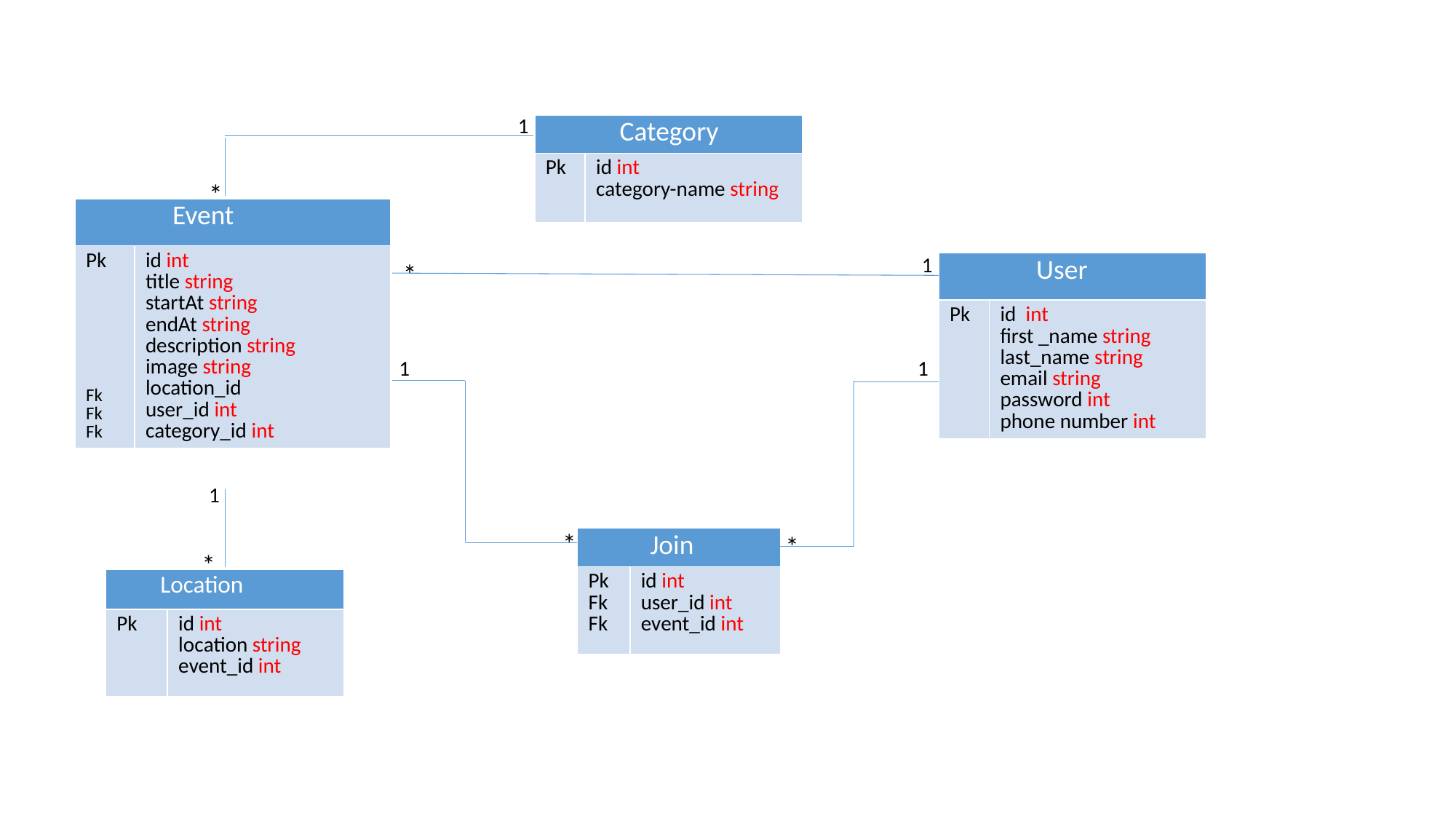

1
| Category |  |
| --- | --- |
| Pk | id int category-name string |
*
| Event |  |
| --- | --- |
| Pk Fk Fk Fk | id int title string startAt string endAt string description string image string location\_id user\_id int category\_id int |
1
*
| User |  |
| --- | --- |
| Pk | id int first \_name string last\_name string email string password int phone number int |
1
1
1
*
*
| Join |  |
| --- | --- |
| Pk Fk Fk | id int user\_id int event\_id int |
*
| Location |  |
| --- | --- |
| Pk | id int location string event\_id int |